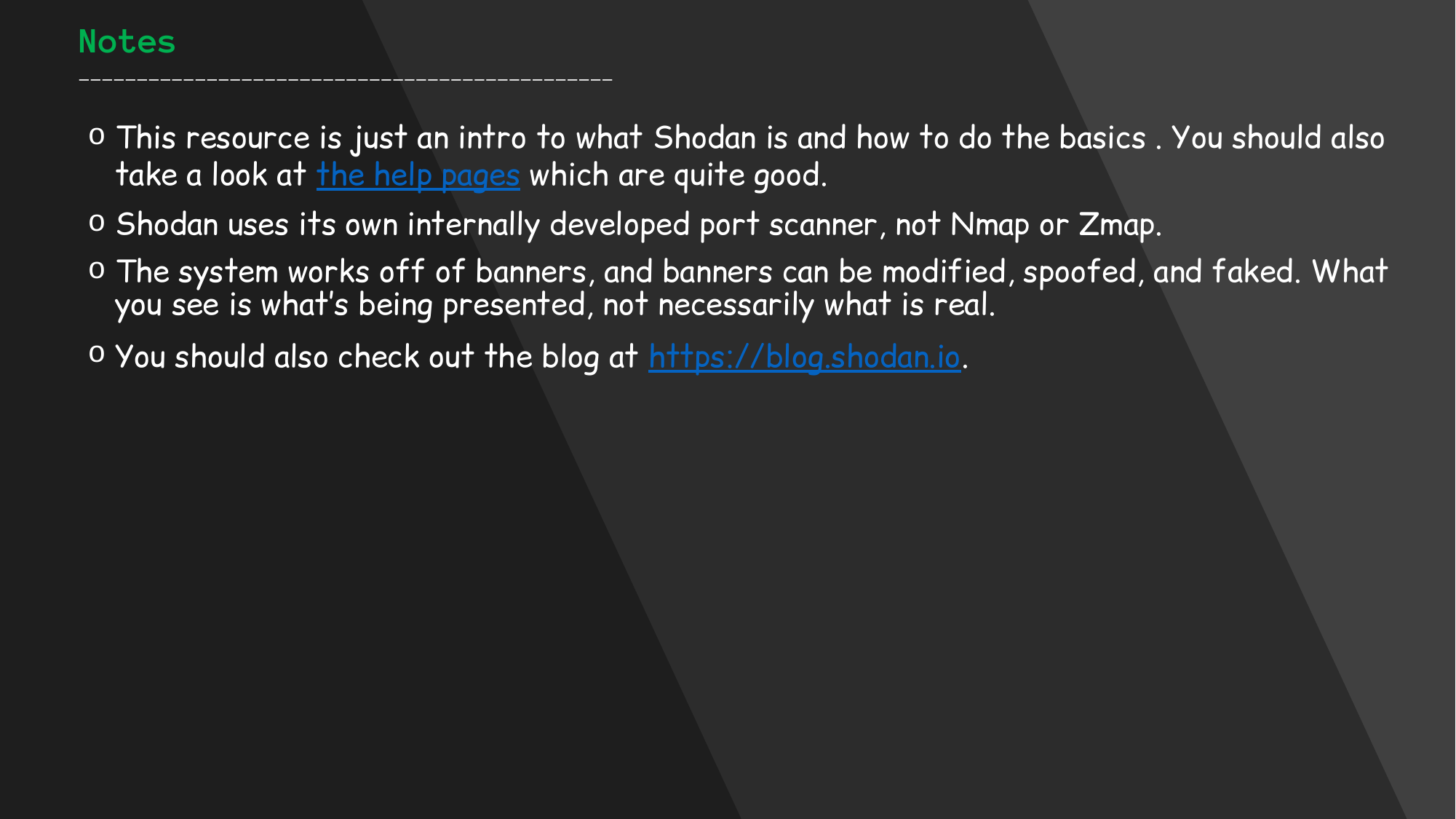

# Notes ______________________________________________

This resource is just an intro to what Shodan is and how to do the basics . You should also take a look at the help pages which are quite good.
Shodan uses its own internally developed port scanner, not Nmap or Zmap.
The system works off of banners, and banners can be modified, spoofed, and faked. What you see is what’s being presented, not necessarily what is real.
You should also check out the blog at https://blog.shodan.io.